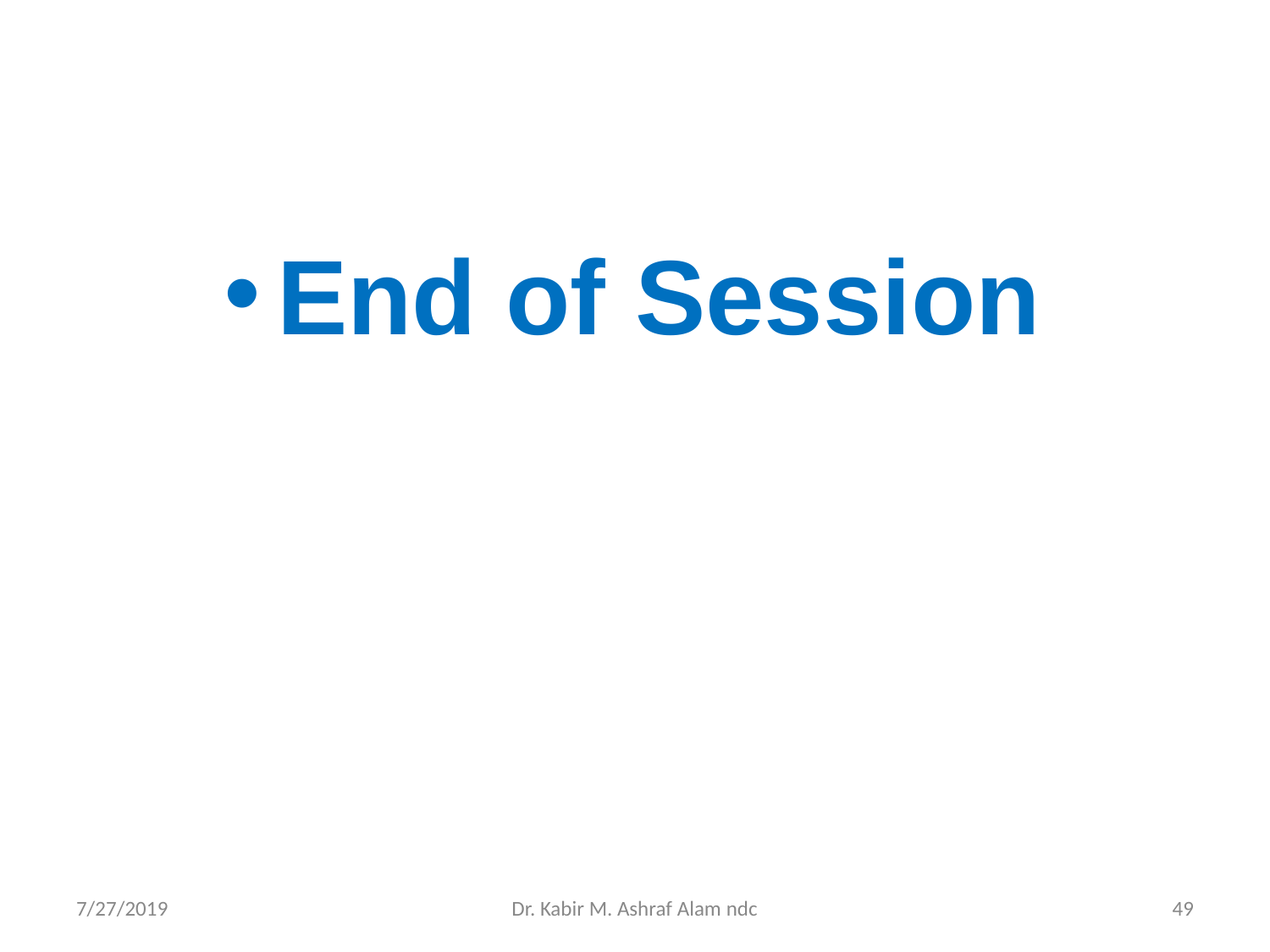

#
End of Session
7/27/2019
Dr. Kabir M. Ashraf Alam ndc
49